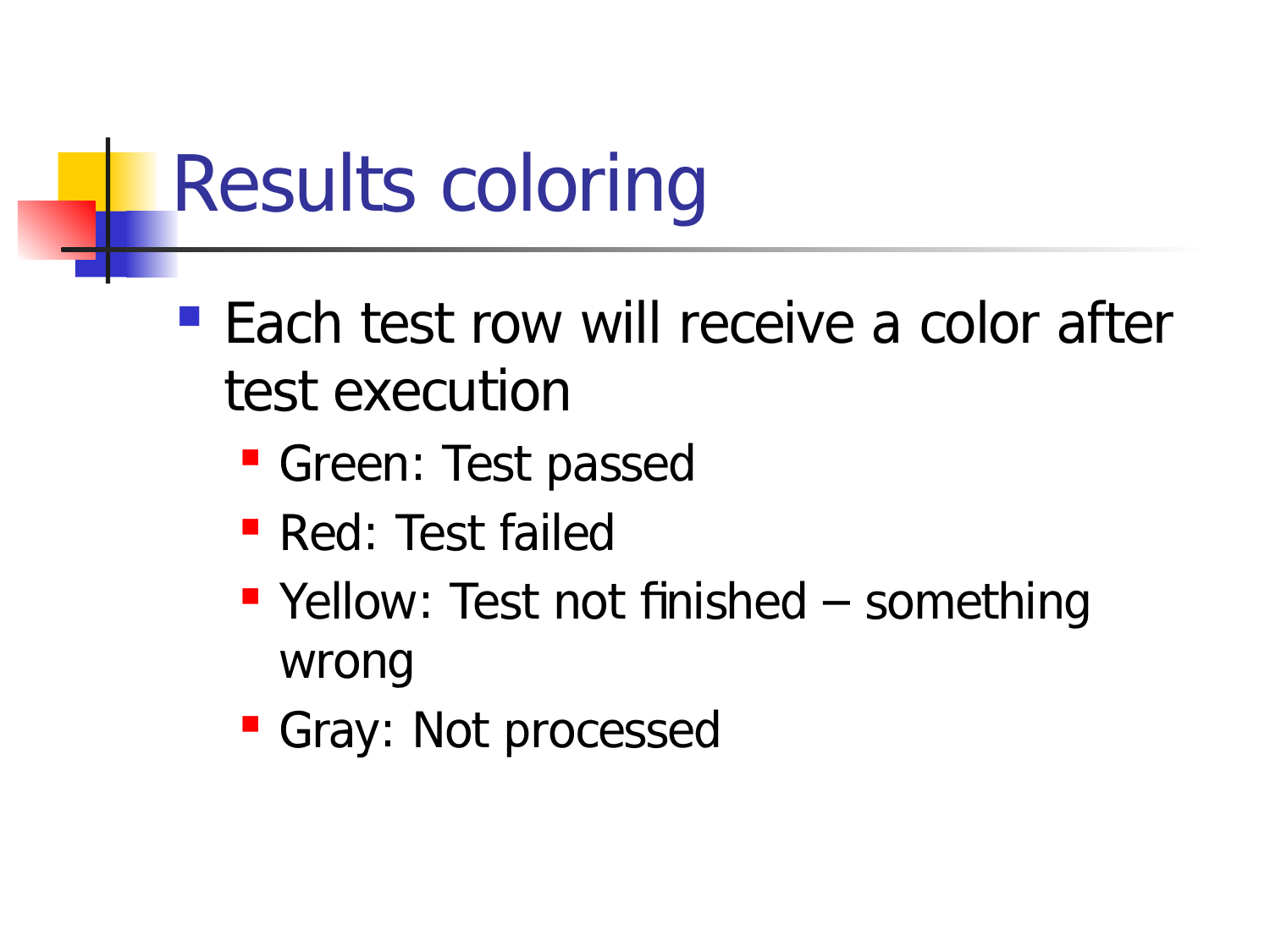

# Results coloring
Each test row will receive a color after test execution
Green: Test passed
Red: Test failed
Yellow: Test not finished – something wrong
Gray: Not processed